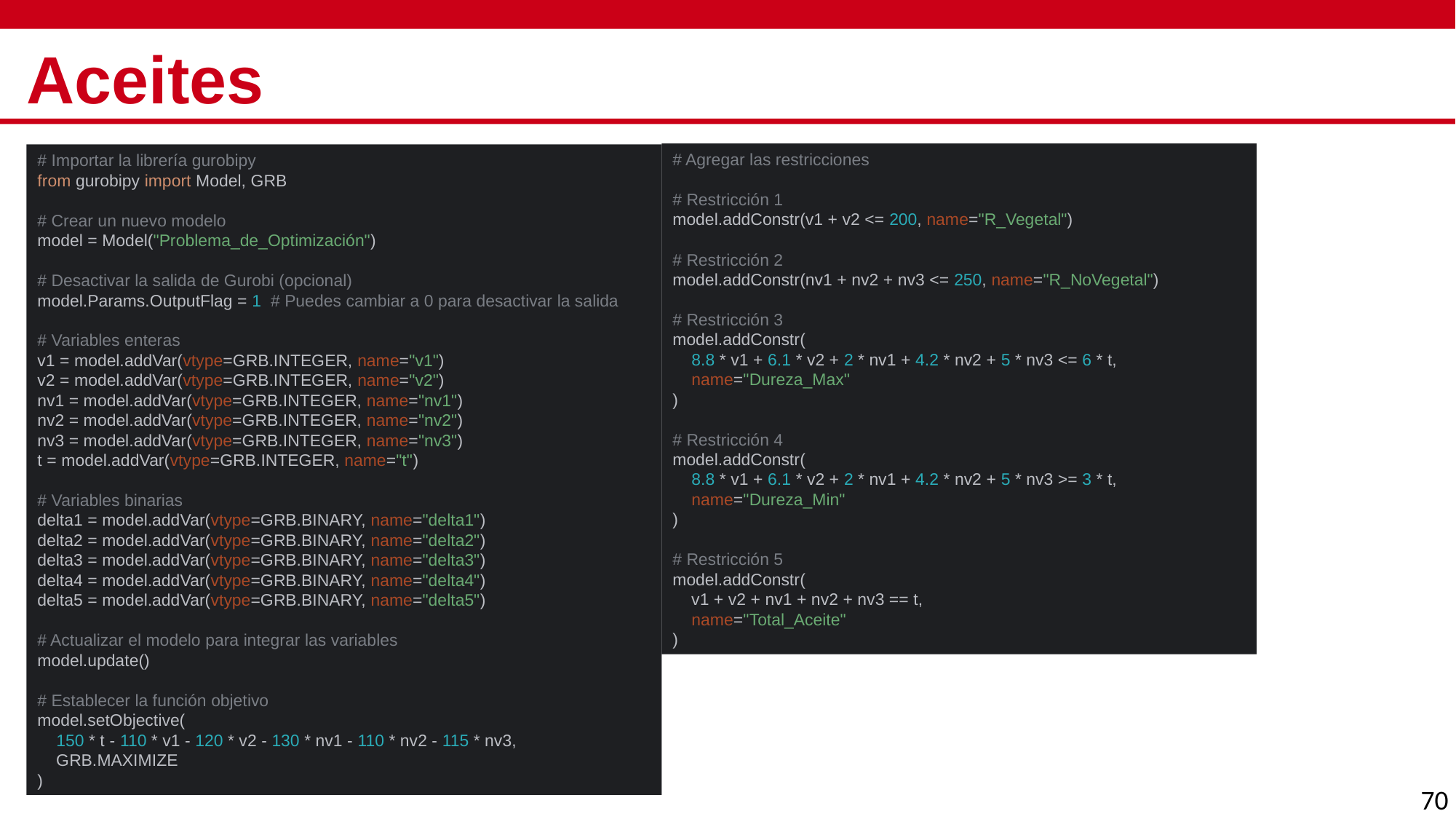

# Aceites
# Importar la librería gurobipy from gurobipy import Model, GRB # Crear un nuevo modelo model = Model("Problema_de_Optimización") # Desactivar la salida de Gurobi (opcional) model.Params.OutputFlag = 1  # Puedes cambiar a 0 para desactivar la salida # Variables enteras v1 = model.addVar(vtype=GRB.INTEGER, name="v1") v2 = model.addVar(vtype=GRB.INTEGER, name="v2") nv1 = model.addVar(vtype=GRB.INTEGER, name="nv1") nv2 = model.addVar(vtype=GRB.INTEGER, name="nv2") nv3 = model.addVar(vtype=GRB.INTEGER, name="nv3") t = model.addVar(vtype=GRB.INTEGER, name="t") # Variables binarias delta1 = model.addVar(vtype=GRB.BINARY, name="delta1") delta2 = model.addVar(vtype=GRB.BINARY, name="delta2") delta3 = model.addVar(vtype=GRB.BINARY, name="delta3") delta4 = model.addVar(vtype=GRB.BINARY, name="delta4") delta5 = model.addVar(vtype=GRB.BINARY, name="delta5") # Actualizar el modelo para integrar las variables model.update() # Establecer la función objetivo model.setObjective( 150 * t - 110 * v1 - 120 * v2 - 130 * nv1 - 110 * nv2 - 115 * nv3, GRB.MAXIMIZE )
# Agregar las restricciones # Restricción 1 model.addConstr(v1 + v2 <= 200, name="R_Vegetal") # Restricción 2 model.addConstr(nv1 + nv2 + nv3 <= 250, name="R_NoVegetal") # Restricción 3 model.addConstr( 8.8 * v1 + 6.1 * v2 + 2 * nv1 + 4.2 * nv2 + 5 * nv3 <= 6 * t, name="Dureza_Max" ) # Restricción 4 model.addConstr( 8.8 * v1 + 6.1 * v2 + 2 * nv1 + 4.2 * nv2 + 5 * nv3 >= 3 * t, name="Dureza_Min" ) # Restricción 5 model.addConstr( v1 + v2 + nv1 + nv2 + nv3 == t, name="Total_Aceite" )
70